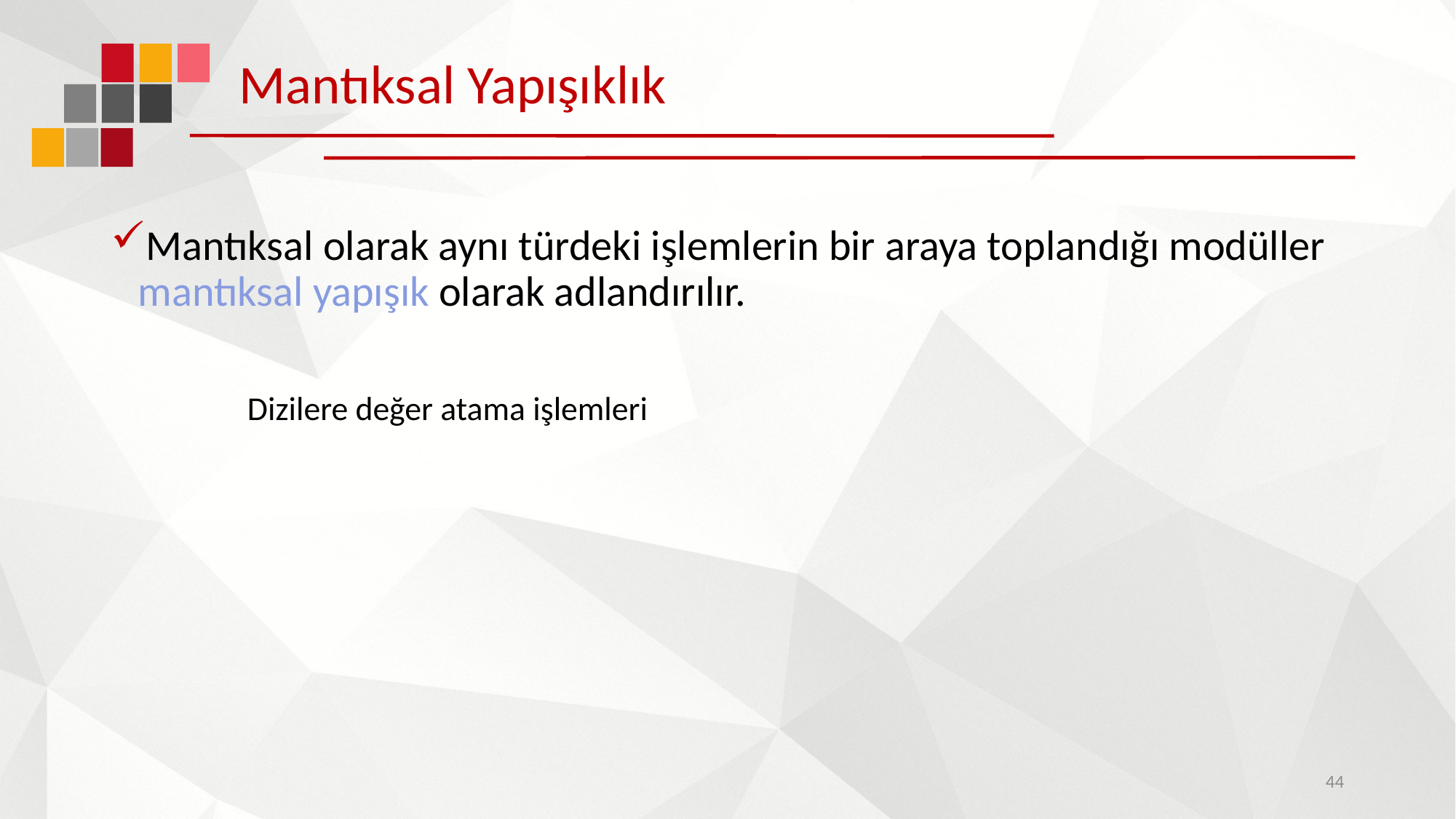

# Mantıksal Yapışıklık
Mantıksal olarak aynı türdeki işlemlerin bir araya toplandığı modüller mantıksal yapışık olarak adlandırılır.

		Dizilere değer atama işlemleri
44